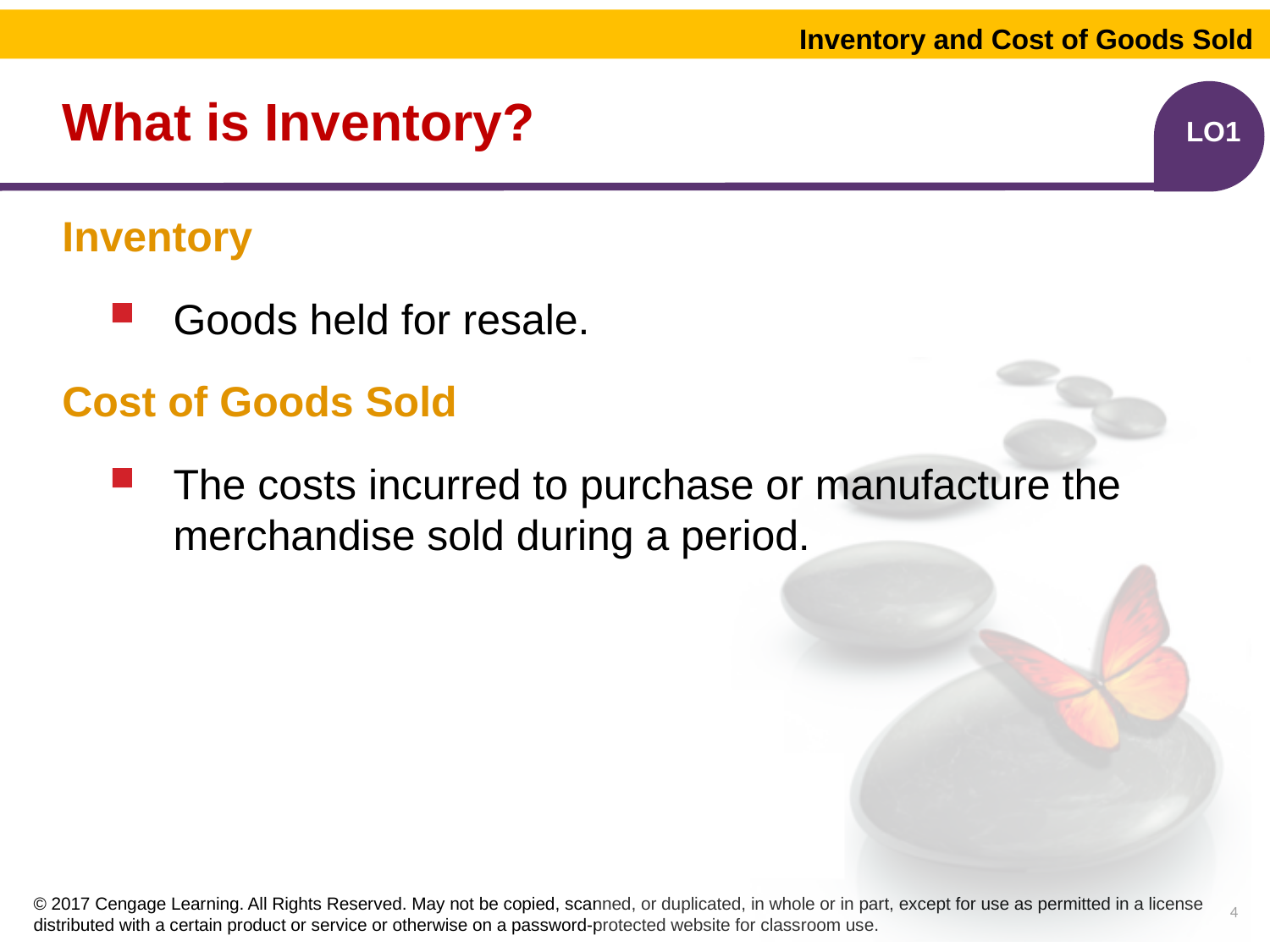

Inventory and Cost of Goods Sold
# What is Inventory?
LO1
Inventory
Goods held for resale.
Cost of Goods Sold
The costs incurred to purchase or manufacture the merchandise sold during a period.

4